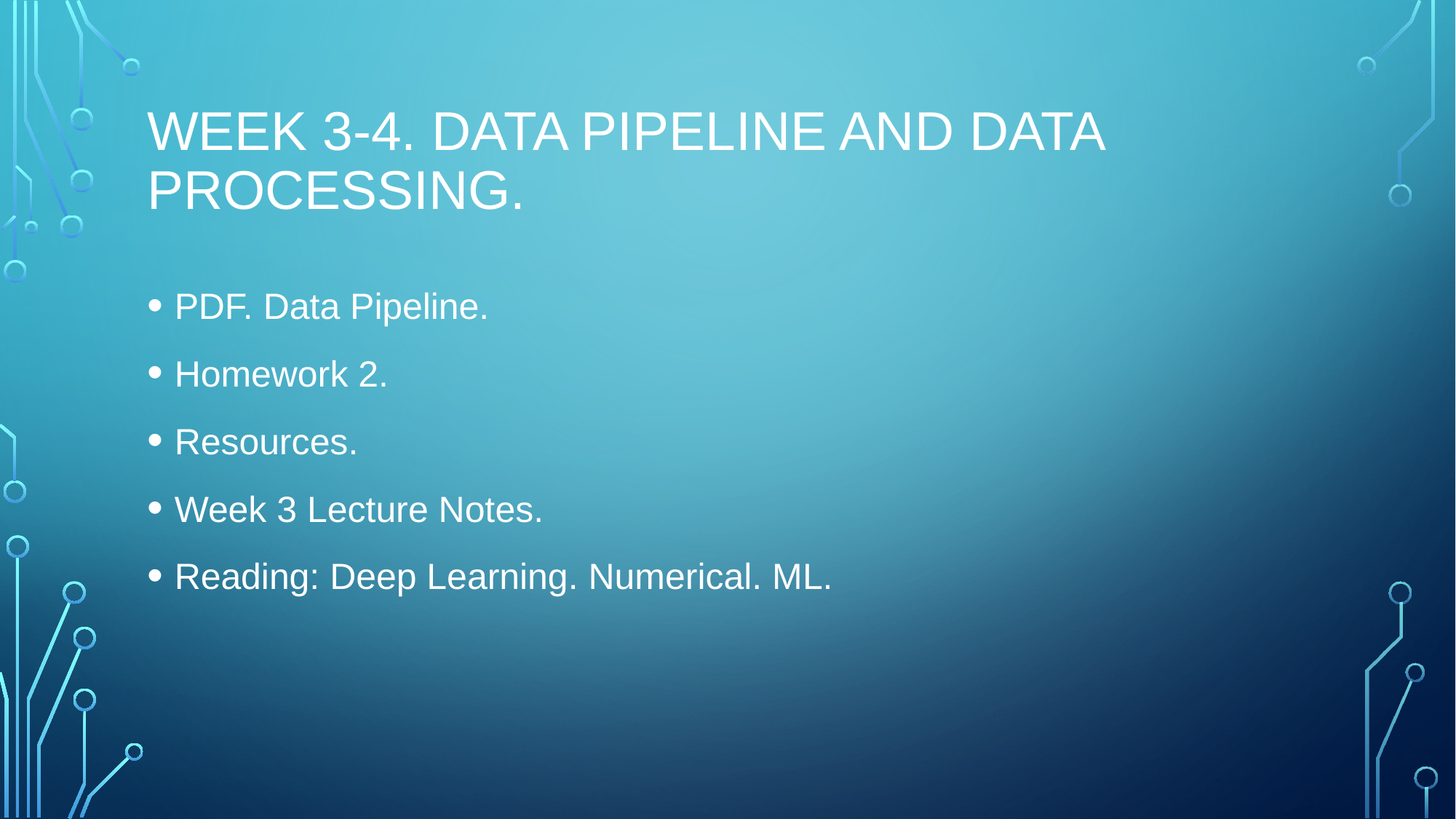

# Week 3-4. Data pipeline and data processing.
PDF. Data Pipeline.
Homework 2.
Resources.
Week 3 Lecture Notes.
Reading: Deep Learning. Numerical. ML.